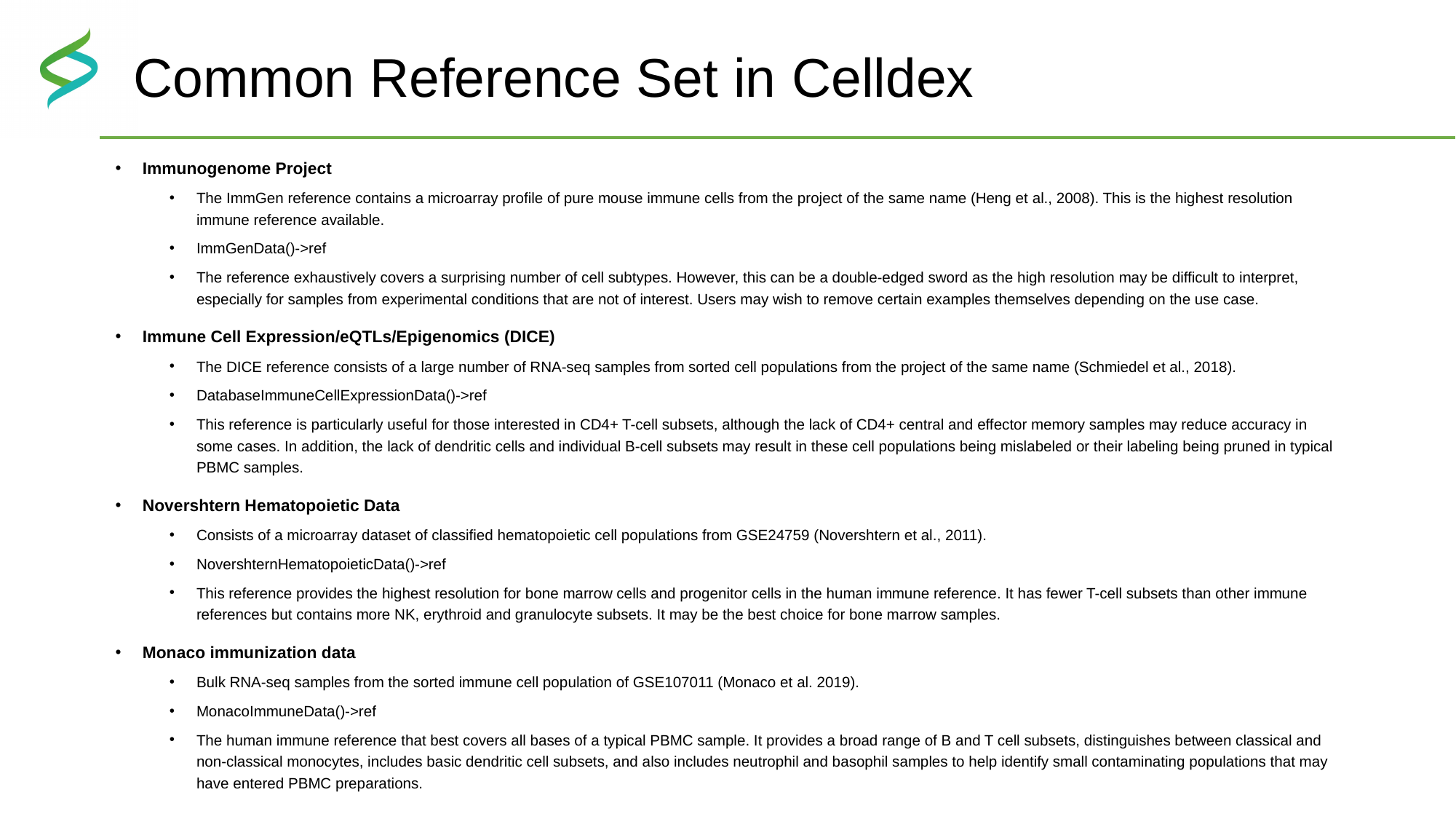

# Common Reference Set in Celldex
Immunogenome Project
The ImmGen reference contains a microarray profile of pure mouse immune cells from the project of the same name (Heng et al., 2008). This is the highest resolution immune reference available.
ImmGenData()->ref
The reference exhaustively covers a surprising number of cell subtypes. However, this can be a double-edged sword as the high resolution may be difficult to interpret, especially for samples from experimental conditions that are not of interest. Users may wish to remove certain examples themselves depending on the use case.
Immune Cell Expression/eQTLs/Epigenomics (DICE)
The DICE reference consists of a large number of RNA-seq samples from sorted cell populations from the project of the same name (Schmiedel et al., 2018).
DatabaseImmuneCellExpressionData()->ref
This reference is particularly useful for those interested in CD4+ T-cell subsets, although the lack of CD4+ central and effector memory samples may reduce accuracy in some cases. In addition, the lack of dendritic cells and individual B-cell subsets may result in these cell populations being mislabeled or their labeling being pruned in typical PBMC samples.
Novershtern Hematopoietic Data
Consists of a microarray dataset of classified hematopoietic cell populations from GSE24759 (Novershtern et al., 2011).
NovershternHematopoieticData()->ref
This reference provides the highest resolution for bone marrow cells and progenitor cells in the human immune reference. It has fewer T-cell subsets than other immune references but contains more NK, erythroid and granulocyte subsets. It may be the best choice for bone marrow samples.
Monaco immunization data
Bulk RNA-seq samples from the sorted immune cell population of GSE107011 (Monaco et al. 2019).
MonacoImmuneData()->ref
The human immune reference that best covers all bases of a typical PBMC sample. It provides a broad range of B and T cell subsets, distinguishes between classical and non-classical monocytes, includes basic dendritic cell subsets, and also includes neutrophil and basophil samples to help identify small contaminating populations that may have entered PBMC preparations.